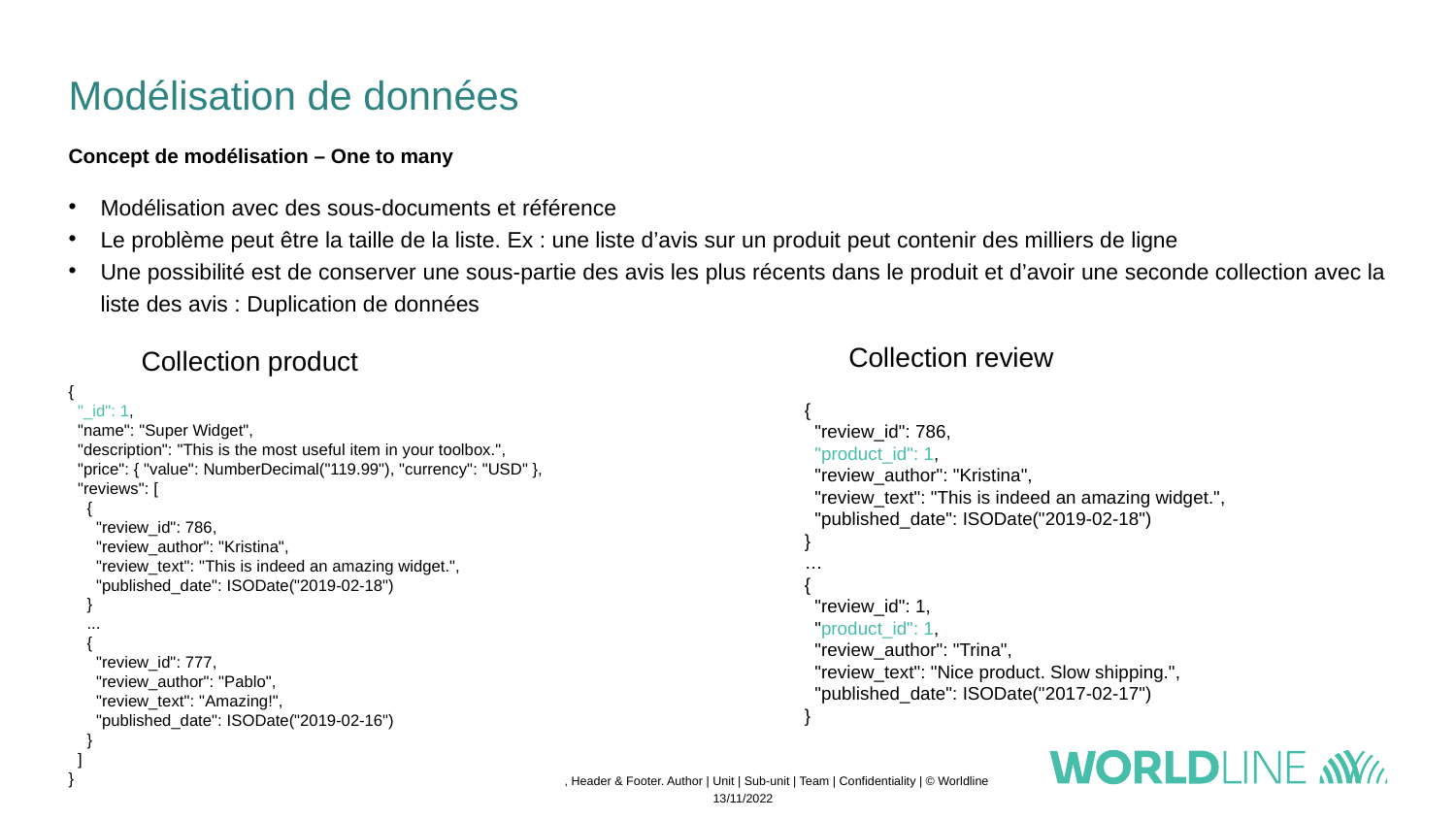

# Modélisation de données
Concept de modélisation – One to many
Modélisation avec des sous-documents et référence
Le problème peut être la taille de la liste. Ex : une liste d’avis sur un produit peut contenir des milliers de ligne
Une possibilité est de conserver une sous-partie des avis les plus récents dans le produit et d’avoir une seconde collection avec la liste des avis : Duplication de données
Collection review
Collection product
{
  "_id": 1,
  "name": "Super Widget",
  "description": "This is the most useful item in your toolbox.",
  "price": { "value": NumberDecimal("119.99"), "currency": "USD" },
  "reviews": [
    {
      "review_id": 786,
      "review_author": "Kristina",
      "review_text": "This is indeed an amazing widget.",
      "published_date": ISODate("2019-02-18")
    }
    ...
    {
      "review_id": 777,
      "review_author": "Pablo",
      "review_text": "Amazing!",
      "published_date": ISODate("2019-02-16")
    }
  ]
}
{
  "review_id": 786,
  "product_id": 1,
  "review_author": "Kristina",
  "review_text": "This is indeed an amazing widget.",
  "published_date": ISODate("2019-02-18")
}
…
{
  "review_id": 1,
  "product_id": 1,
  "review_author": "Trina",
  "review_text": "Nice product. Slow shipping.",
  "published_date": ISODate("2017-02-17")
}
Change via Insert, Header & Footer. Author | Unit | Sub-unit | Team | Confidentiality | © Worldline
13/11/2022